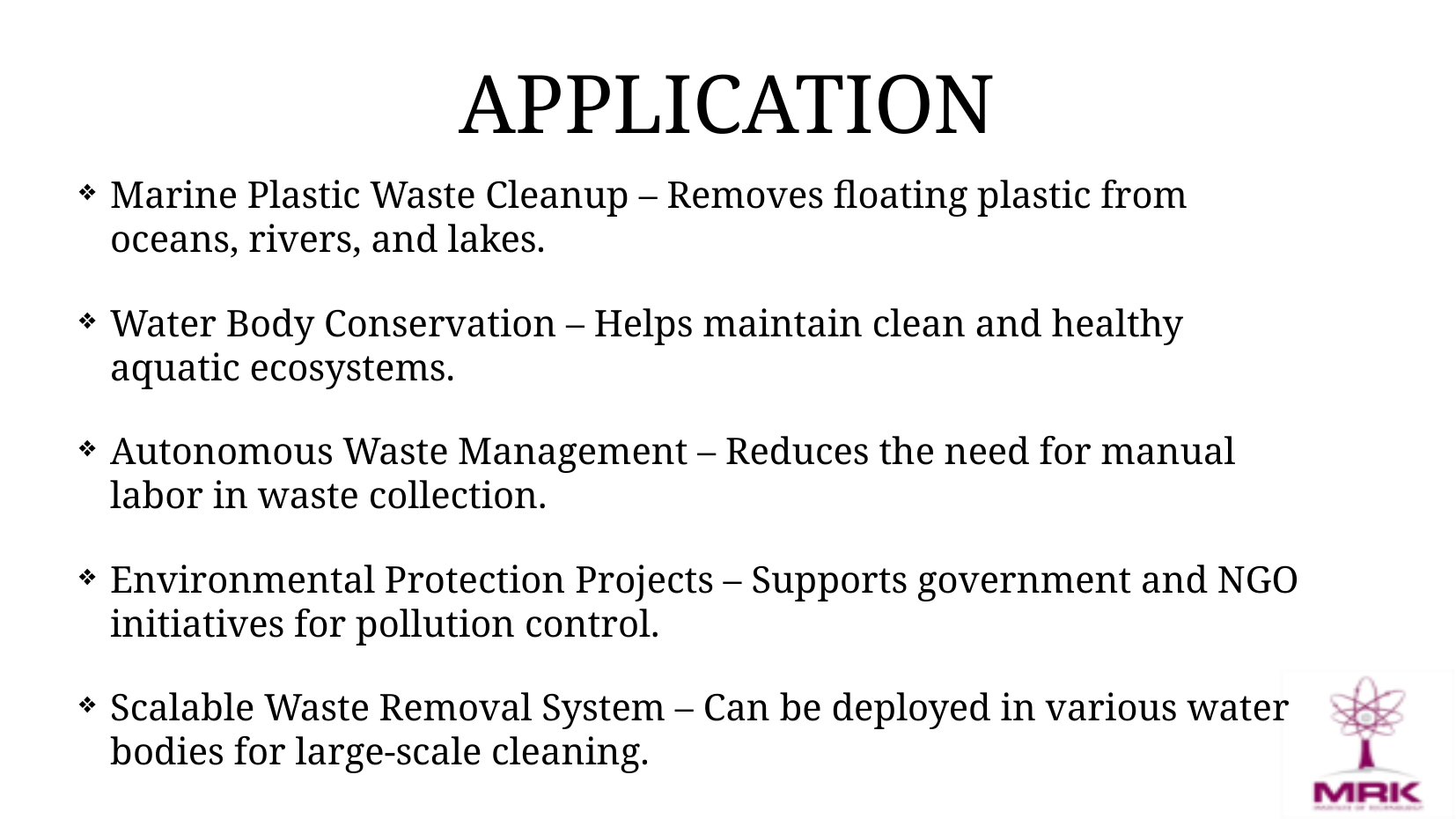

# APPLICATION
Marine Plastic Waste Cleanup – Removes floating plastic from oceans, rivers, and lakes.
Water Body Conservation – Helps maintain clean and healthy aquatic ecosystems.
Autonomous Waste Management – Reduces the need for manual labor in waste collection.
Environmental Protection Projects – Supports government and NGO initiatives for pollution control.
Scalable Waste Removal System – Can be deployed in various water bodies for large-scale cleaning.